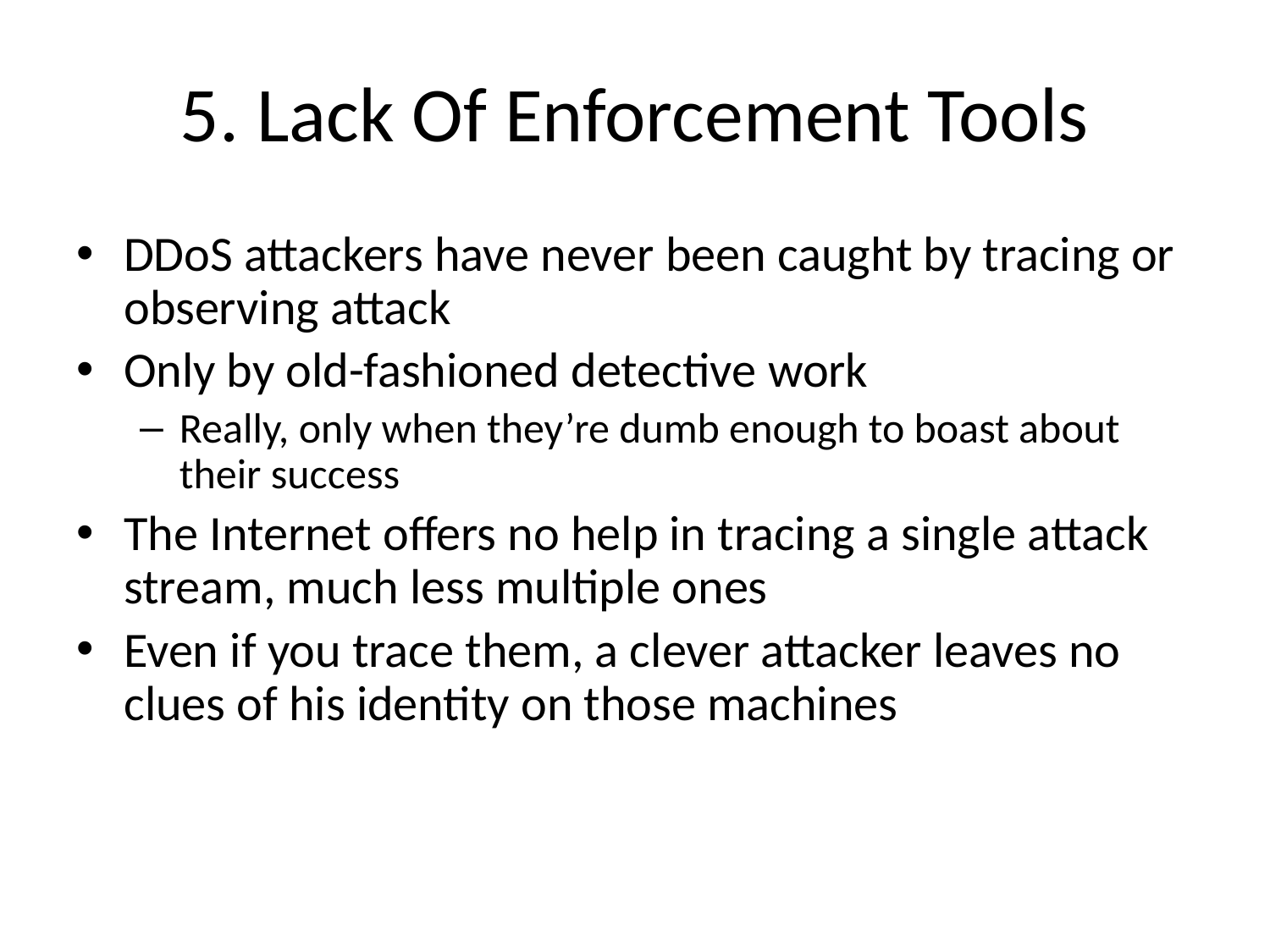

# 5. Lack Of Enforcement Tools
DDoS attackers have never been caught by tracing or observing attack
Only by old-fashioned detective work
Really, only when they’re dumb enough to boast about their success
The Internet offers no help in tracing a single attack stream, much less multiple ones
Even if you trace them, a clever attacker leaves no clues of his identity on those machines